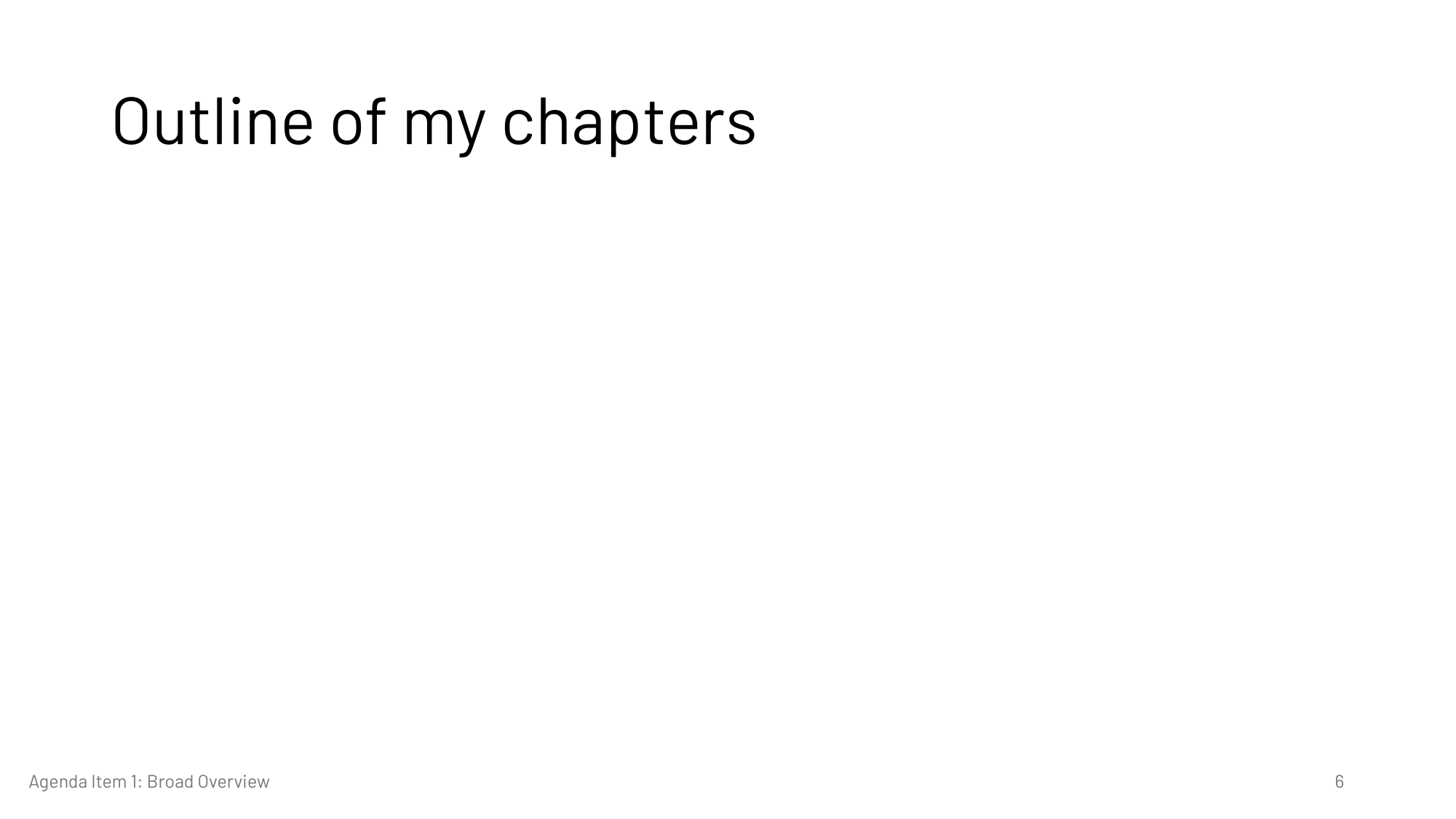

# Outline of my chapters

Agenda Item 1: Broad Overview
6